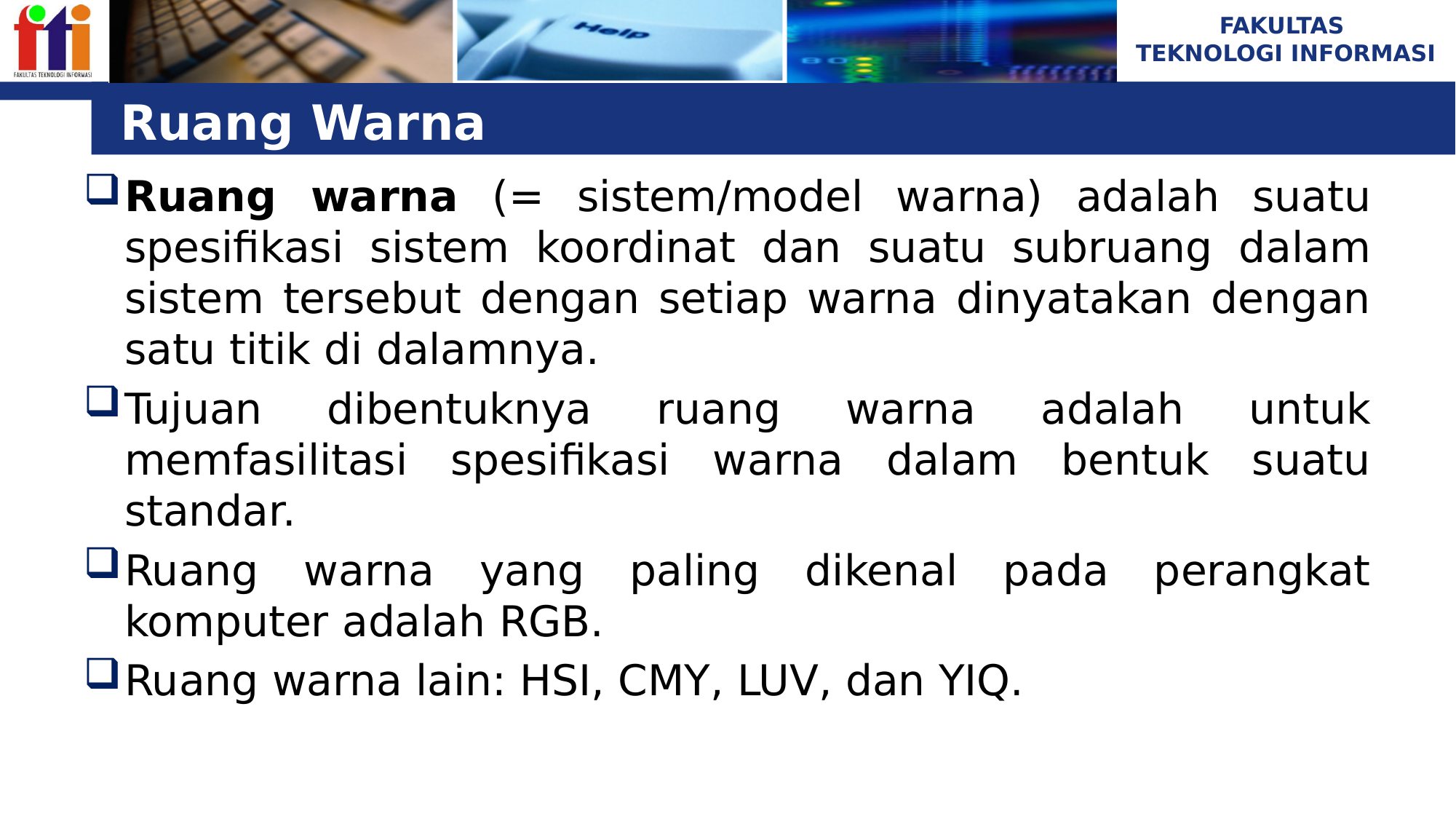

# Ruang Warna
Ruang warna (= sistem/model warna) adalah suatu spesifikasi sistem koordinat dan suatu subruang dalam sistem tersebut dengan setiap warna dinyatakan dengan satu titik di dalamnya.
Tujuan dibentuknya ruang warna adalah untuk memfasilitasi spesifikasi warna dalam bentuk suatu standar.
Ruang warna yang paling dikenal pada perangkat komputer adalah RGB.
Ruang warna lain: HSI, CMY, LUV, dan YIQ.